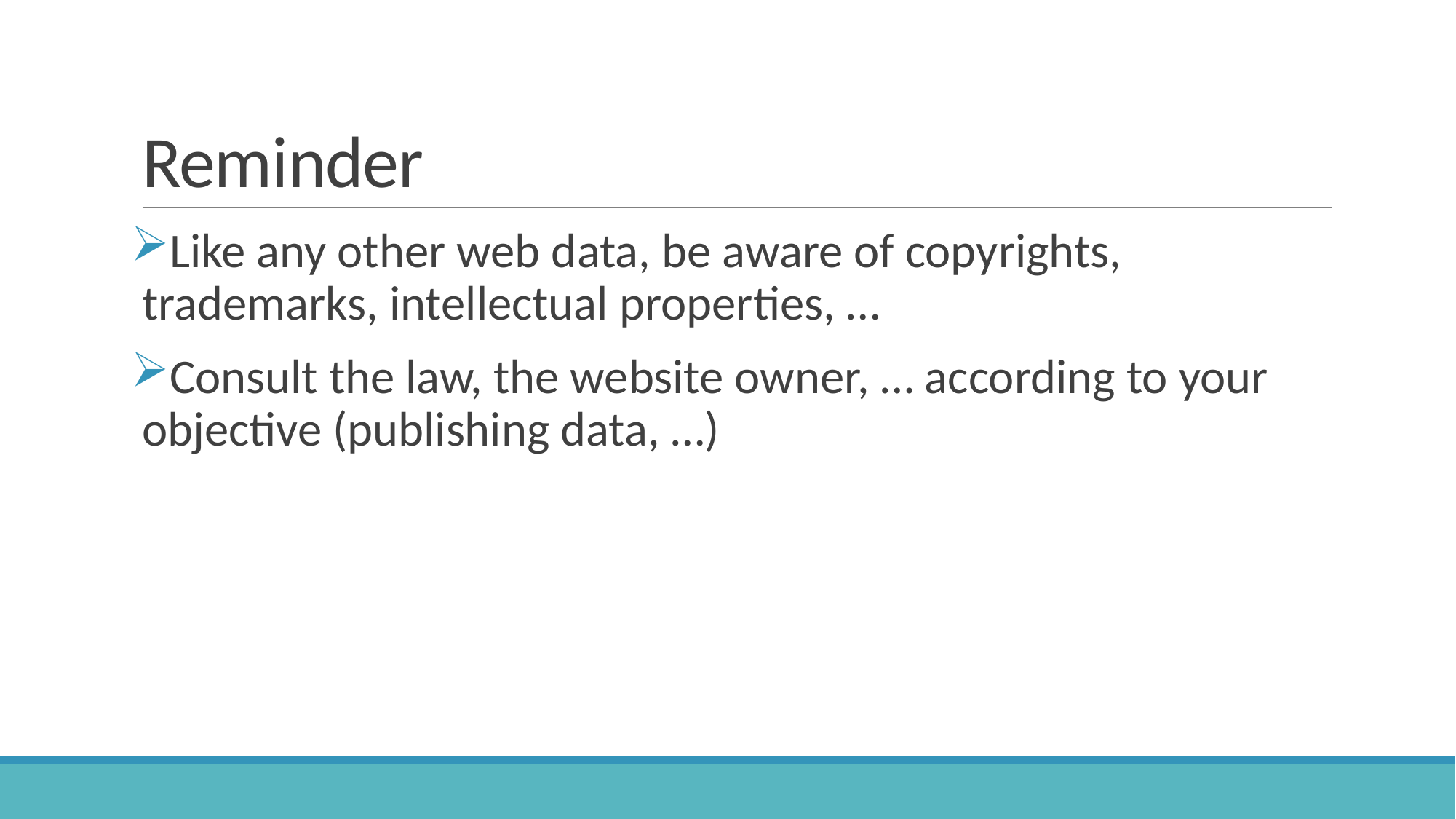

# Reminder
Like any other web data, be aware of copyrights, trademarks, intellectual properties, …
Consult the law, the website owner, … according to your objective (publishing data, …)